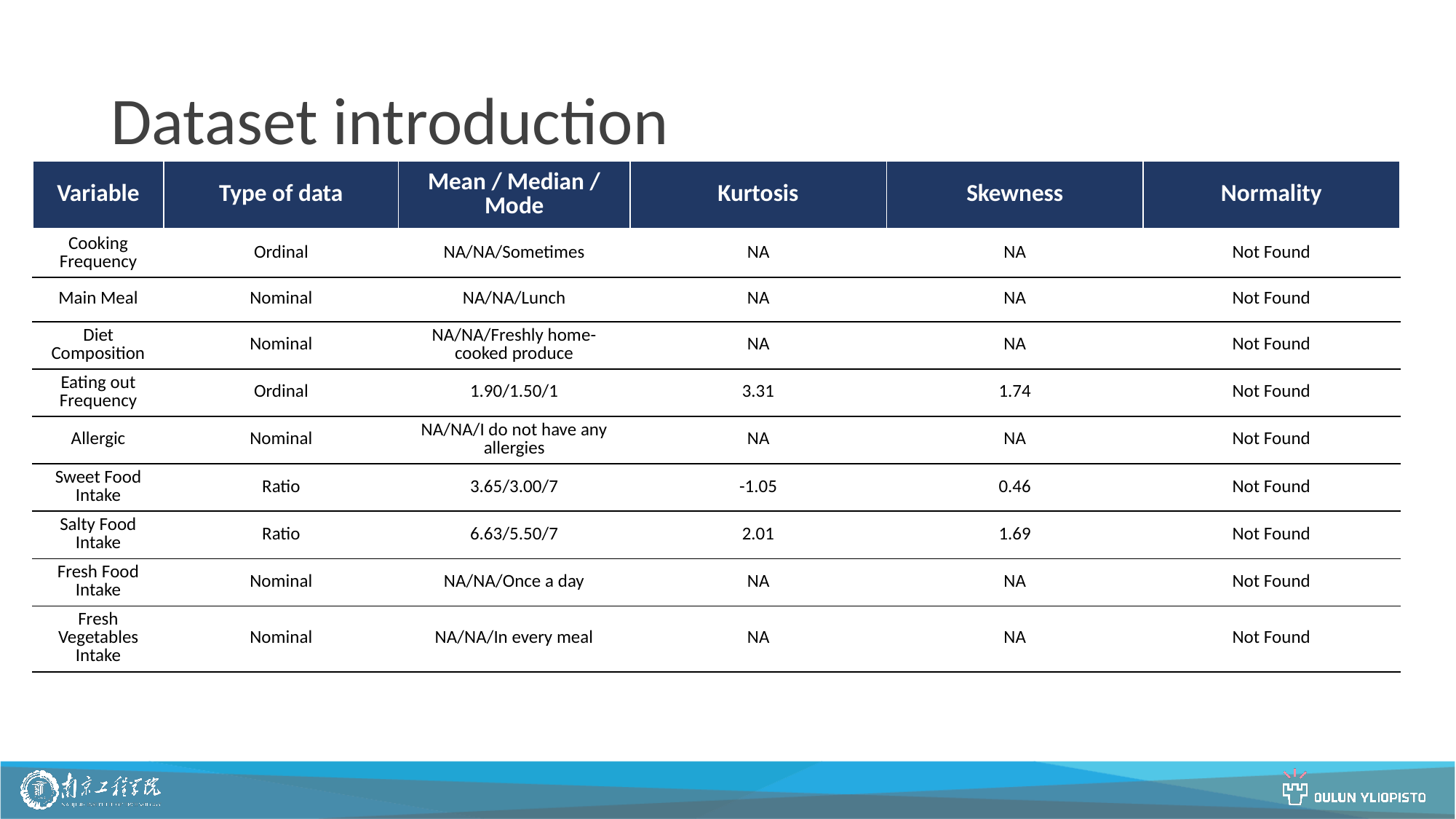

# Dataset introduction
| Variable | Type of data | Mean / Median / Mode | Kurtosis | Skewness | Normality |
| --- | --- | --- | --- | --- | --- |
| Cooking Frequency | Ordinal | NA/NA/Sometimes | NA | NA | Not Found |
| Main Meal | Nominal | NA/NA/Lunch | NA | NA | Not Found |
| Diet Composition | Nominal | NA/NA/Freshly home-cooked produce | NA | NA | Not Found |
| Eating out Frequency | Ordinal | 1.90/1.50/1 | 3.31 | 1.74 | Not Found |
| Allergic | Nominal | NA/NA/I do not have any allergies | NA | NA | Not Found |
| Sweet Food Intake | Ratio | 3.65/3.00/7 | -1.05 | 0.46 | Not Found |
| Salty Food Intake | Ratio | 6.63/5.50/7 | 2.01 | 1.69 | Not Found |
| Fresh Food Intake | Nominal | NA/NA/Once a day | NA | NA | Not Found |
| Fresh Vegetables Intake | Nominal | NA/NA/In every meal | NA | NA | Not Found |